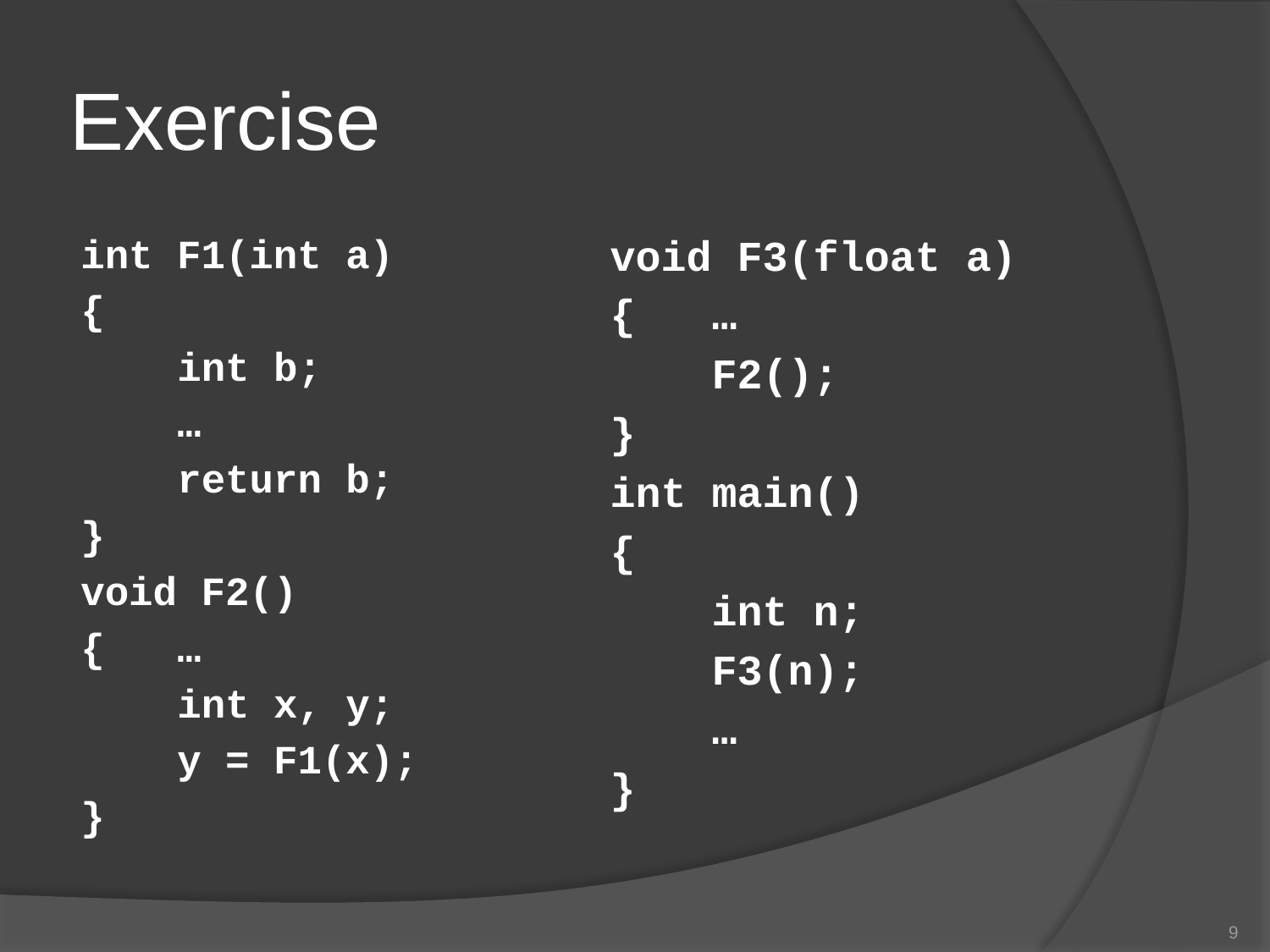

# Exercise
int F1(int a)
{
    int b;
    …
    return b;
}
void F2()
{   …
    int x, y;
    y = F1(x);
}
void F3(float a)
{   …
    F2();
}
int main()
{
    int n;
    F3(n);
    …
}
9